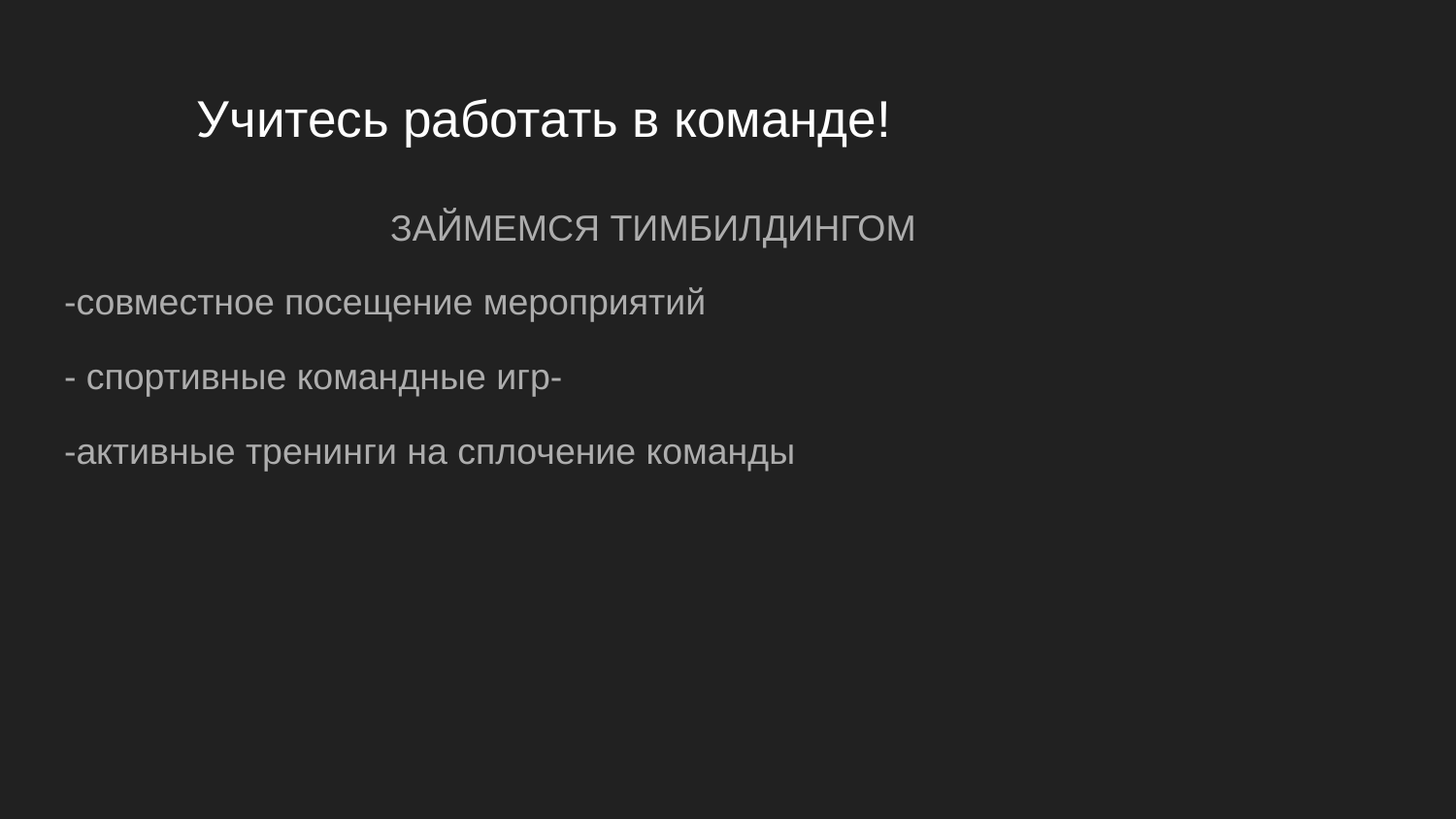

# Учитесь работать в команде!
                                ЗАЙМЕМСЯ ТИМБИЛДИНГОМ
-совместное посещение мероприятий
- спортивные командные игр-
-активные тренинги на сплочение команды